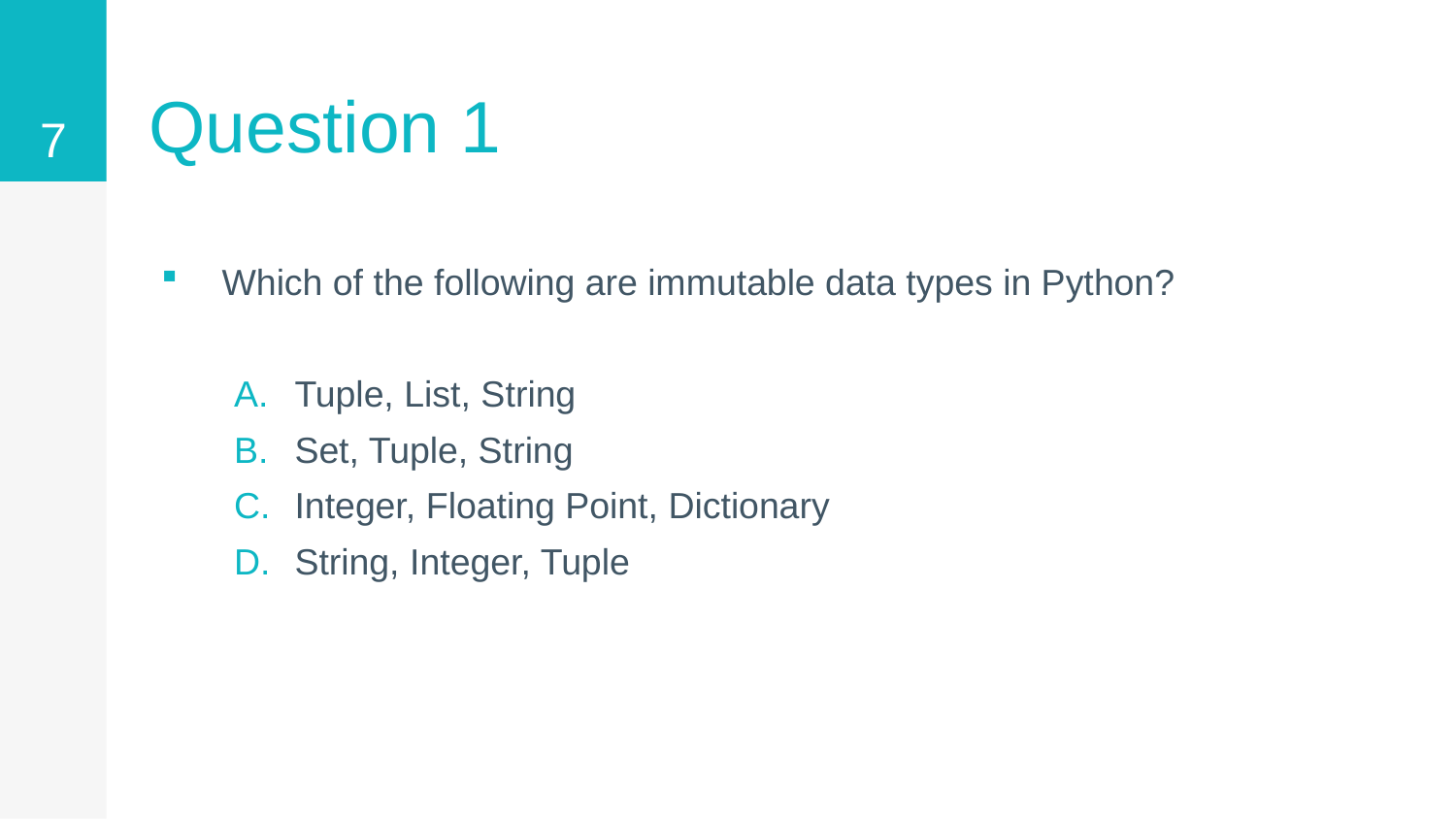

7
# Question 1
Which of the following are immutable data types in Python?

Tuple, List, String
Set, Tuple, String
Integer, Floating Point, Dictionary
String, Integer, Tuple